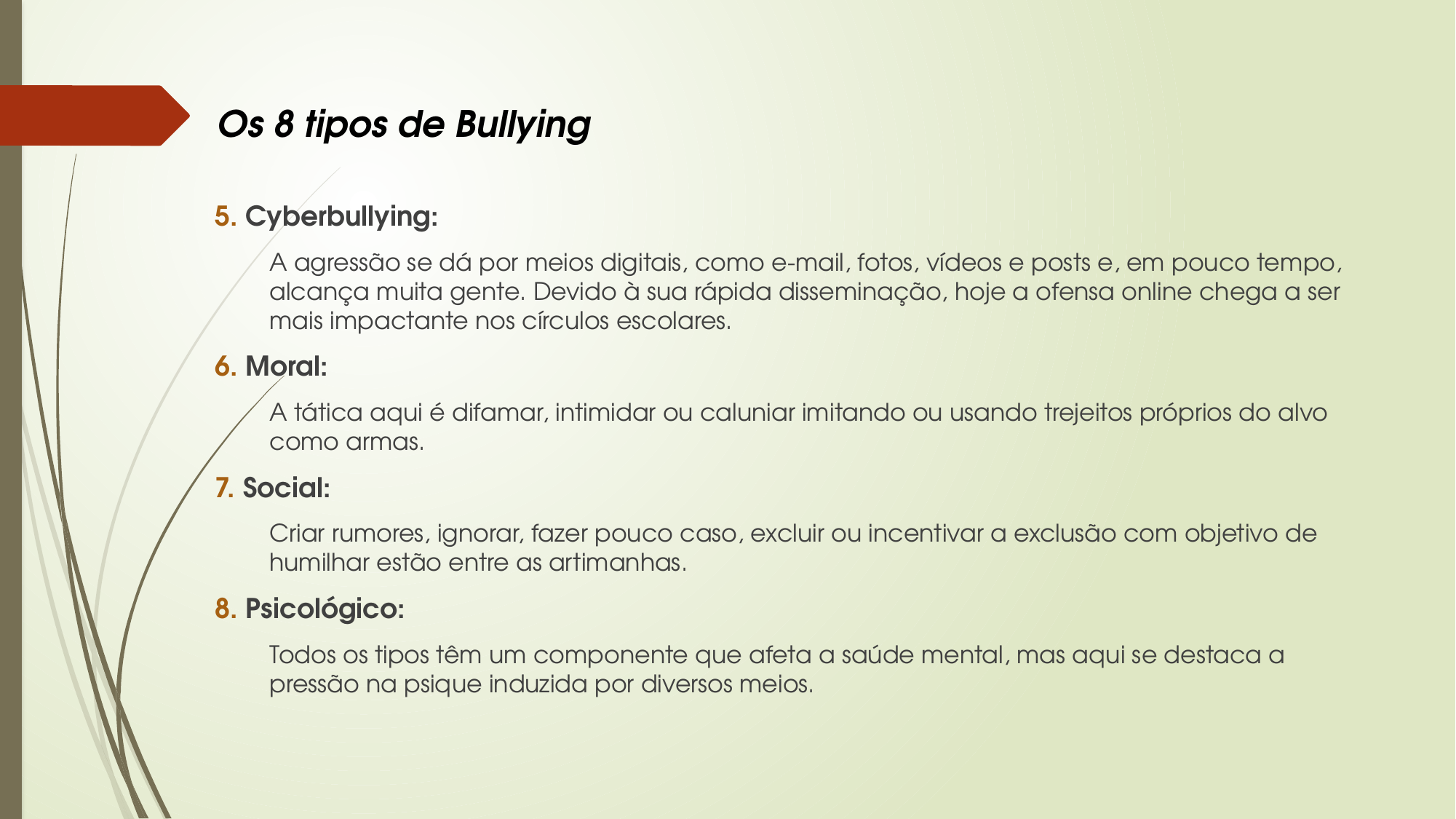

Os 8 tipos de Bullying
5. Cyberbullying:
A agressão se dá por meios digitais, como e-mail, fotos, vídeos e posts e, em pouco tempo, alcança muita gente. Devido à sua rápida disseminação, hoje a ofensa online chega a ser mais impactante nos círculos escolares.
6. Moral:
A tática aqui é difamar, intimidar ou caluniar imitando ou usando trejeitos próprios do alvo como armas.
7. Social:
Criar rumores, ignorar, fazer pouco caso, excluir ou incentivar a exclusão com objetivo de humilhar estão entre as artimanhas.
8. Psicológico:
Todos os tipos têm um componente que afeta a saúde mental, mas aqui se destaca a pressão na psique induzida por diversos meios.